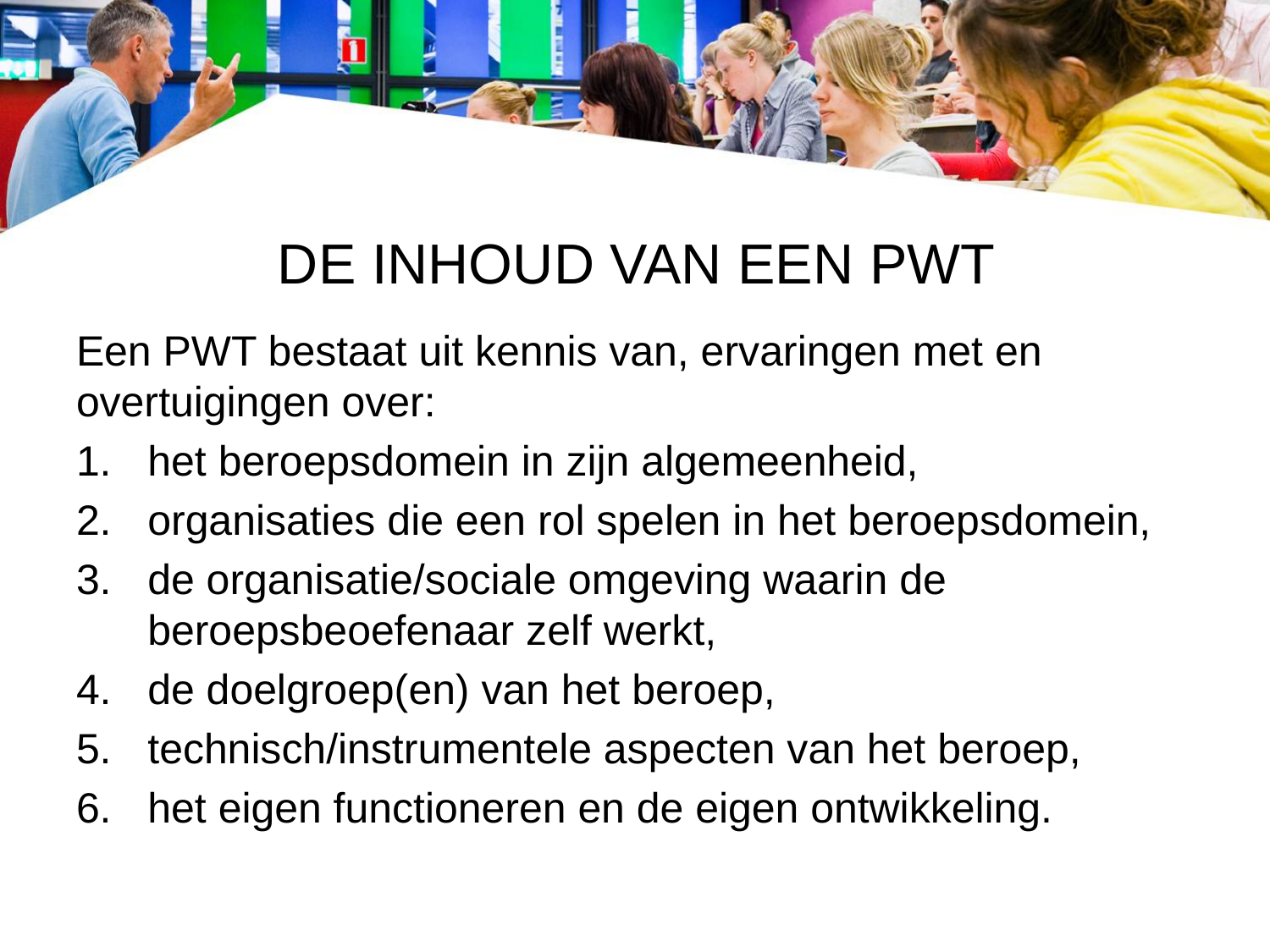

# DE INHOUD VAN EEN PWT
Een PWT bestaat uit kennis van, ervaringen met en overtuigingen over:
het beroepsdomein in zijn algemeenheid,
organisaties die een rol spelen in het beroepsdomein,
de organisatie/sociale omgeving waarin de beroepsbeoefenaar zelf werkt,
de doelgroep(en) van het beroep,
technisch/instrumentele aspecten van het beroep,
het eigen functioneren en de eigen ontwikkeling.